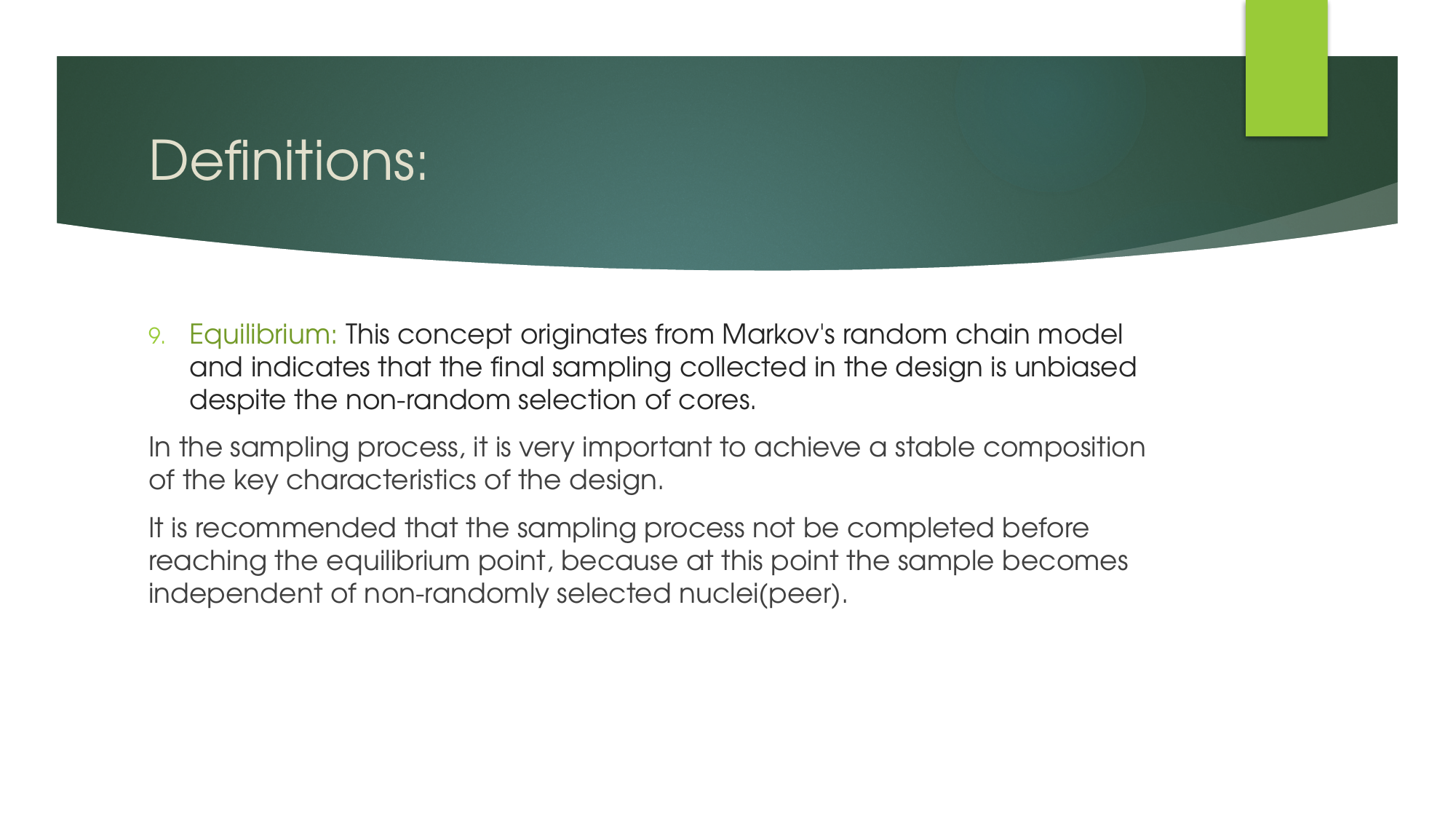

# Definitions:
Equilibrium: This concept originates from Markov's random chain model and indicates that the final sampling collected in the design is unbiased despite the non-random selection of cores.
In the sampling process, it is very important to achieve a stable composition of the key characteristics of the design.
It is recommended that the sampling process not be completed before reaching the equilibrium point, because at this point the sample becomes independent of non-randomly selected nuclei(peer).